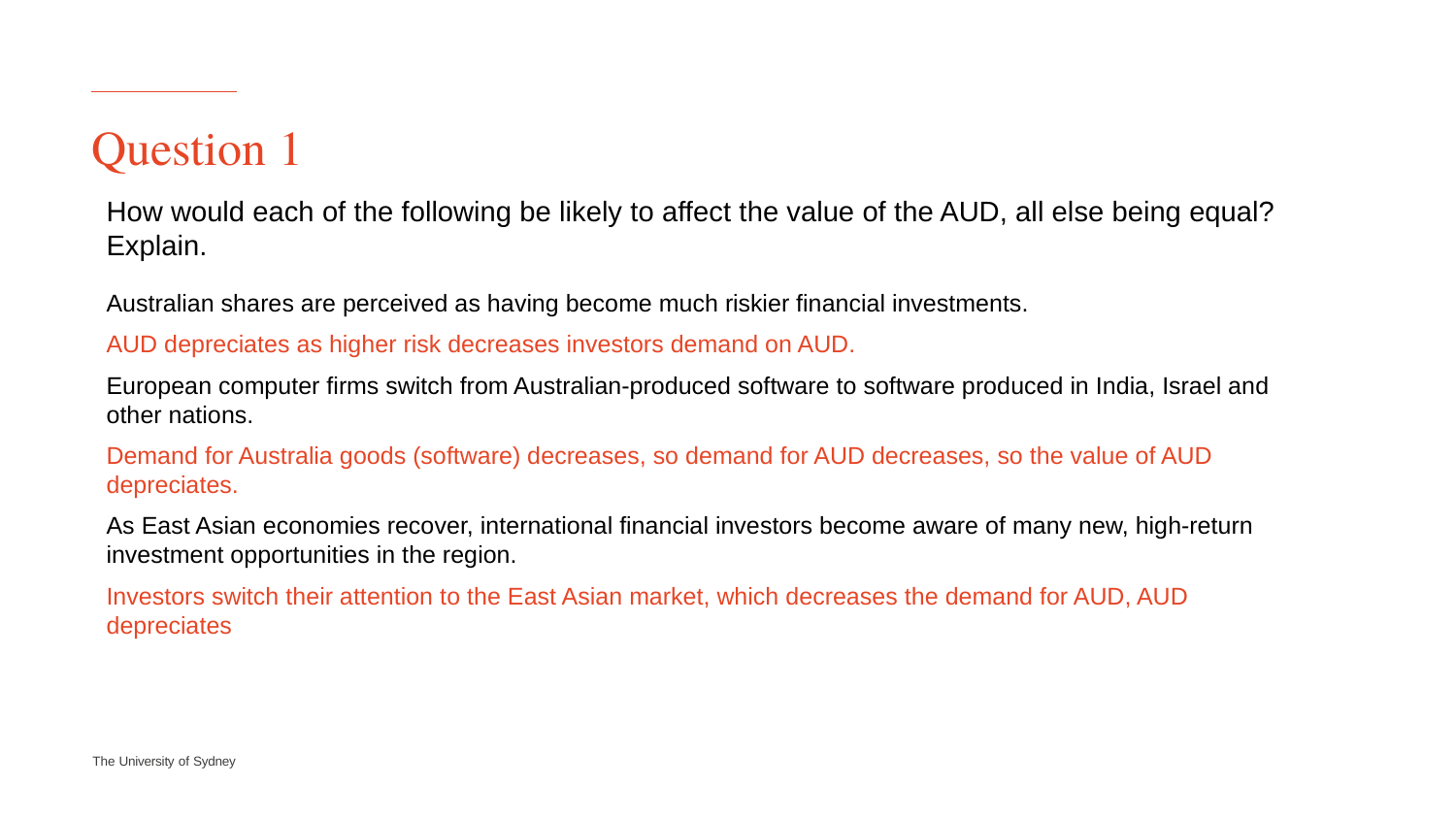

# Question 1
How would each of the following be likely to affect the value of the AUD, all else being equal? Explain.
Australian shares are perceived as having become much riskier financial investments.
AUD depreciates as higher risk decreases investors demand on AUD.
European computer firms switch from Australian-produced software to software produced in India, Israel and other nations.
Demand for Australia goods (software) decreases, so demand for AUD decreases, so the value of AUD depreciates.
As East Asian economies recover, international financial investors become aware of many new, high-return investment opportunities in the region.
Investors switch their attention to the East Asian market, which decreases the demand for AUD, AUD depreciates